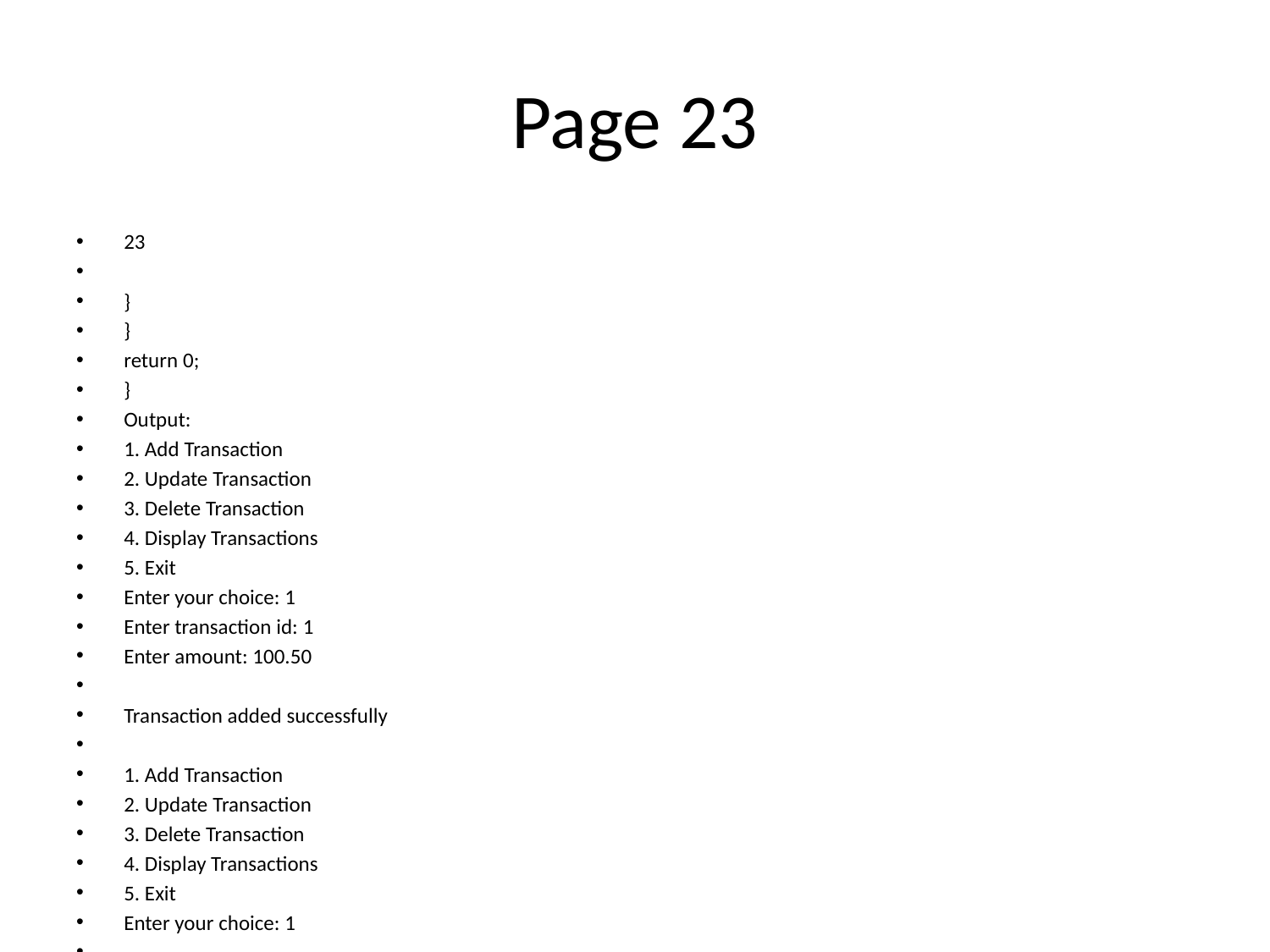

# Page 23
23

}
}
return 0;
}
Output:
1. Add Transaction
2. Update Transaction
3. Delete Transaction
4. Display Transactions
5. Exit
Enter your choice: 1
Enter transaction id: 1
Enter amount: 100.50

Transaction added successfully

1. Add Transaction
2. Update Transaction
3. Delete Transaction
4. Display Transactions
5. Exit
Enter your choice: 1

Enter transaction id: 2
Enter amount: 50.25

Transaction added successfully

1. Add Transaction
2. Update Transaction
3. Delete Transaction
4. Display Transactions
5. Exit
Enter your choice: 4
Transaction details: